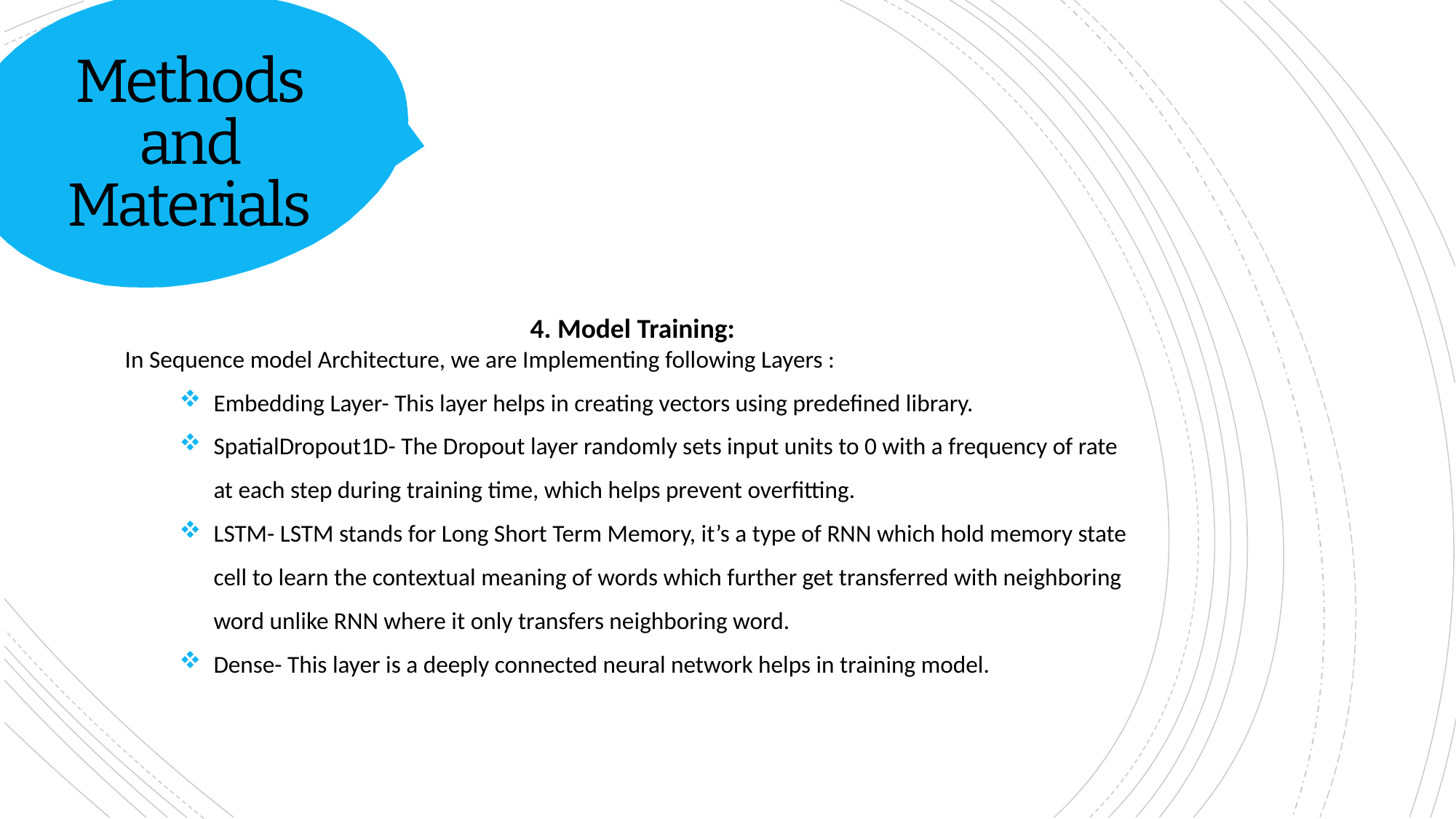

# Methods and Materials
4. Model Training:
In Sequence model Architecture, we are Implementing following Layers :
Embedding Layer- This layer helps in creating vectors using predefined library.
SpatialDropout1D- The Dropout layer randomly sets input units to 0 with a frequency of rate at each step during training time, which helps prevent overfitting.
LSTM- LSTM stands for Long Short Term Memory, it’s a type of RNN which hold memory state cell to learn the contextual meaning of words which further get transferred with neighboring word unlike RNN where it only transfers neighboring word.
Dense- This layer is a deeply connected neural network helps in training model.